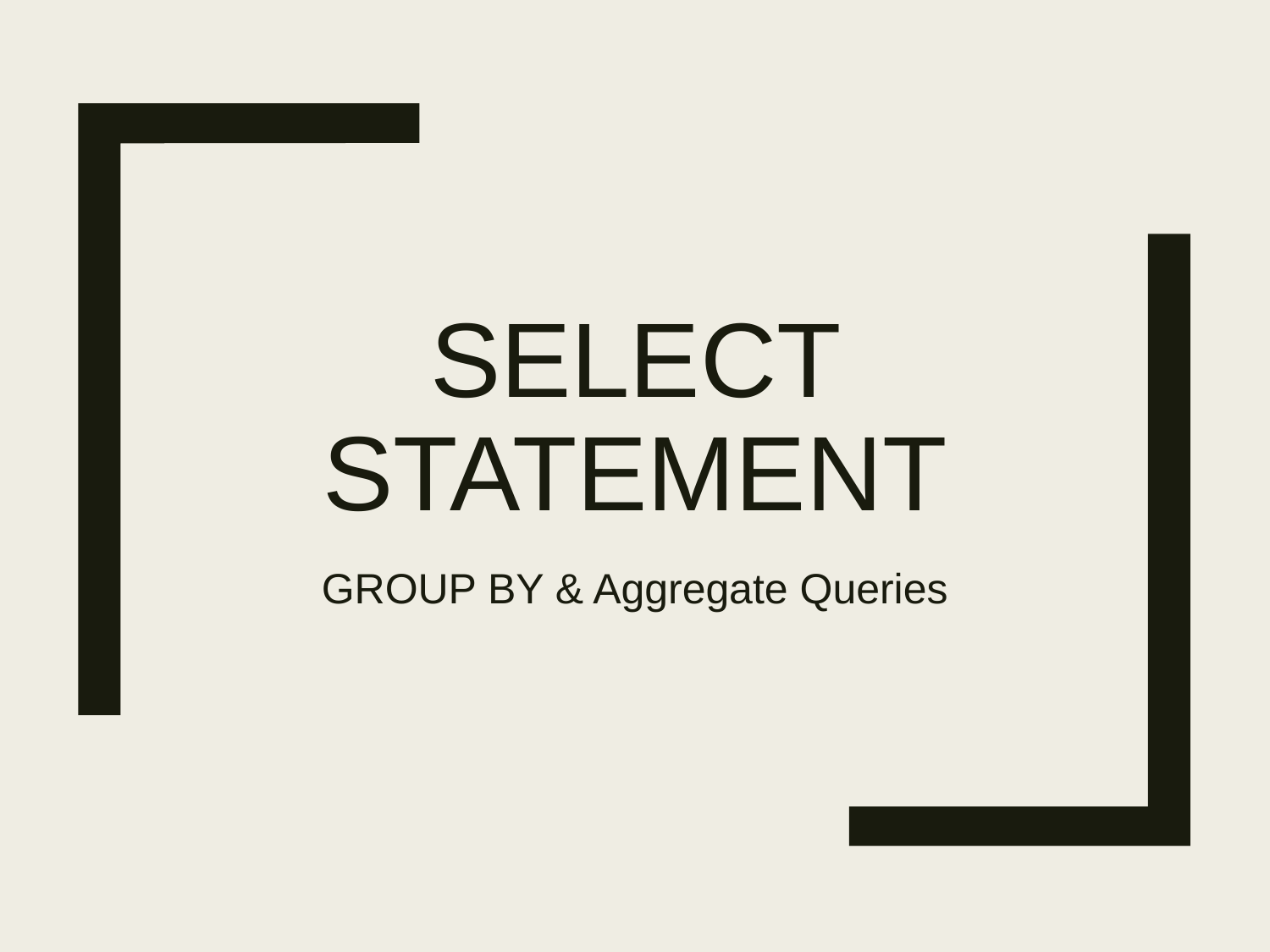

# SELECT Statement
GROUP BY & Aggregate Queries